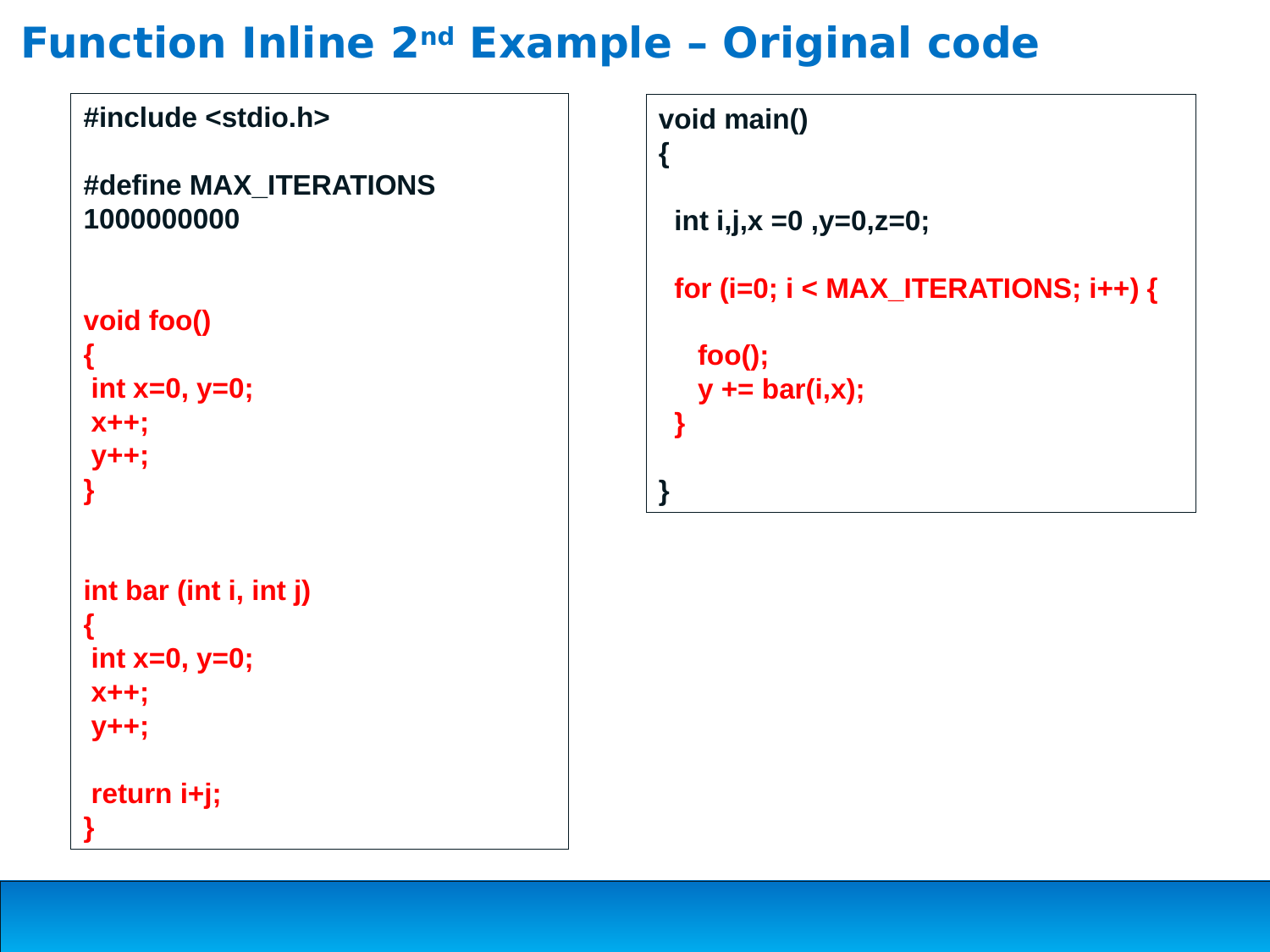

# Function Inline 2nd Example – Original code
#include <stdio.h>

#define MAX_ITERATIONS 1000000000

void foo()
{
 int x=0, y=0;
 x++;
 y++;
}

int bar (int i, int j)
{
 int x=0, y=0;
 x++;
 y++;

 return i+j;
}
void main()
{

  int i,j,x =0 ,y=0,z=0;

  for (i=0; i < MAX_ITERATIONS; i++) {

     foo();
     y += bar(i,x);
  }

}